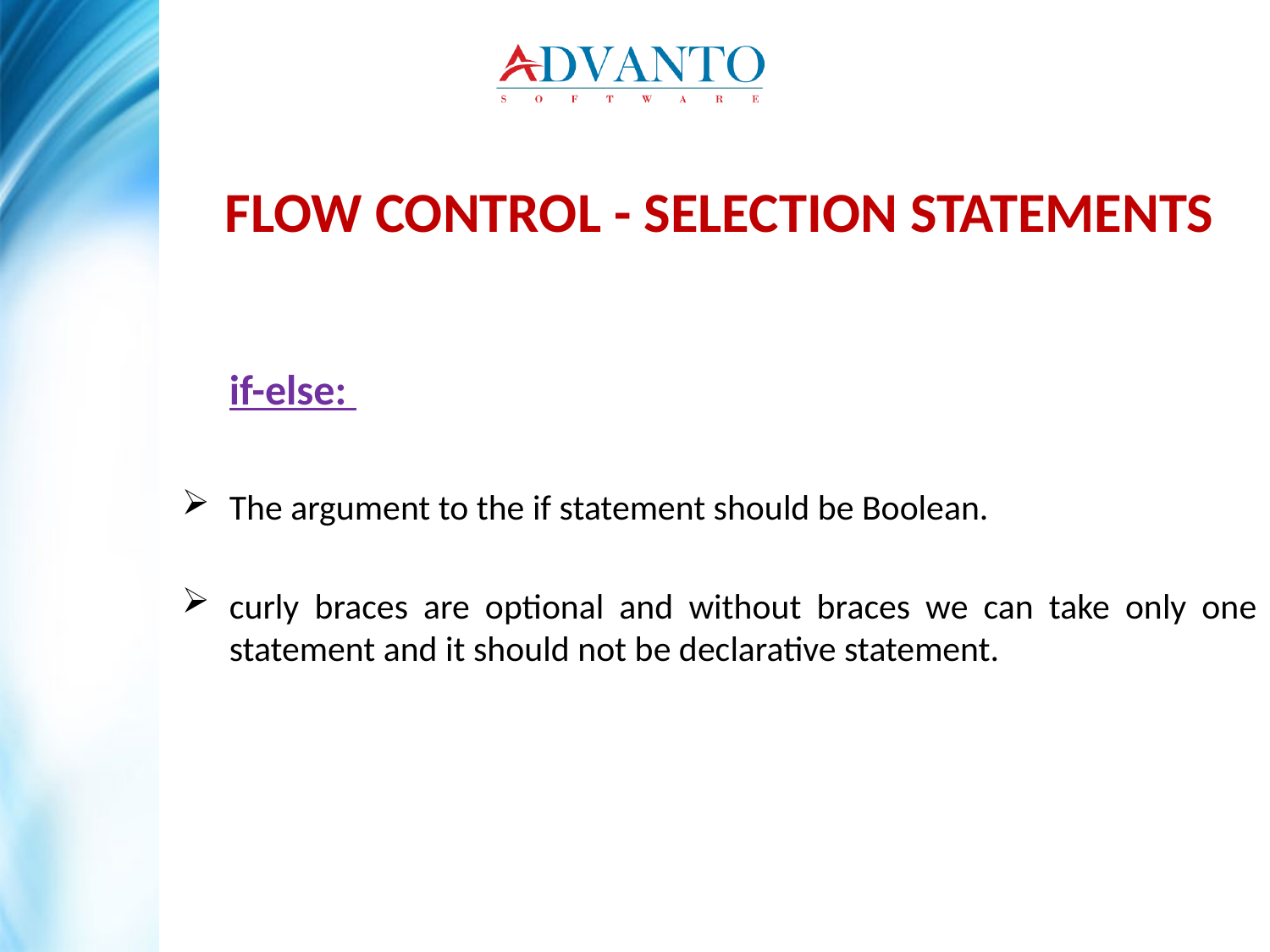

FLOW CONTROL - SELECTION STATEMENTS
	if-else:

The argument to the if statement should be Boolean.

curly braces are optional and without braces we can take only one statement and it should not be declarative statement.